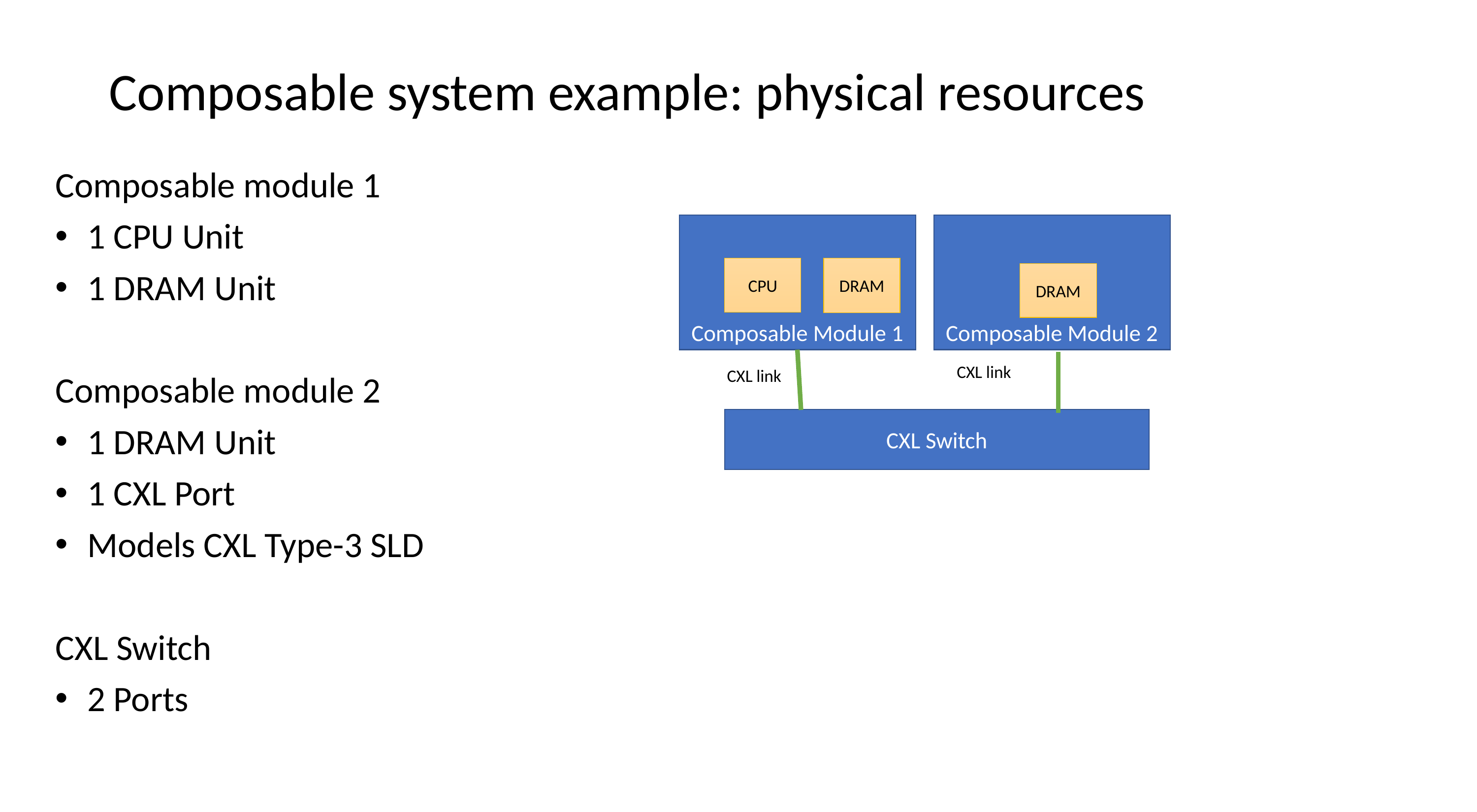

# Composable system example: physical resources
Composable module 1
1 CPU Unit
1 DRAM Unit

Composable module 2
1 DRAM Unit
1 CXL Port
Models CXL Type-3 SLD

CXL Switch
2 Ports
Composable Module 1
Composable Module 2
DRAM
CPU
DRAM
CXL link
CXL link
CXL Switch